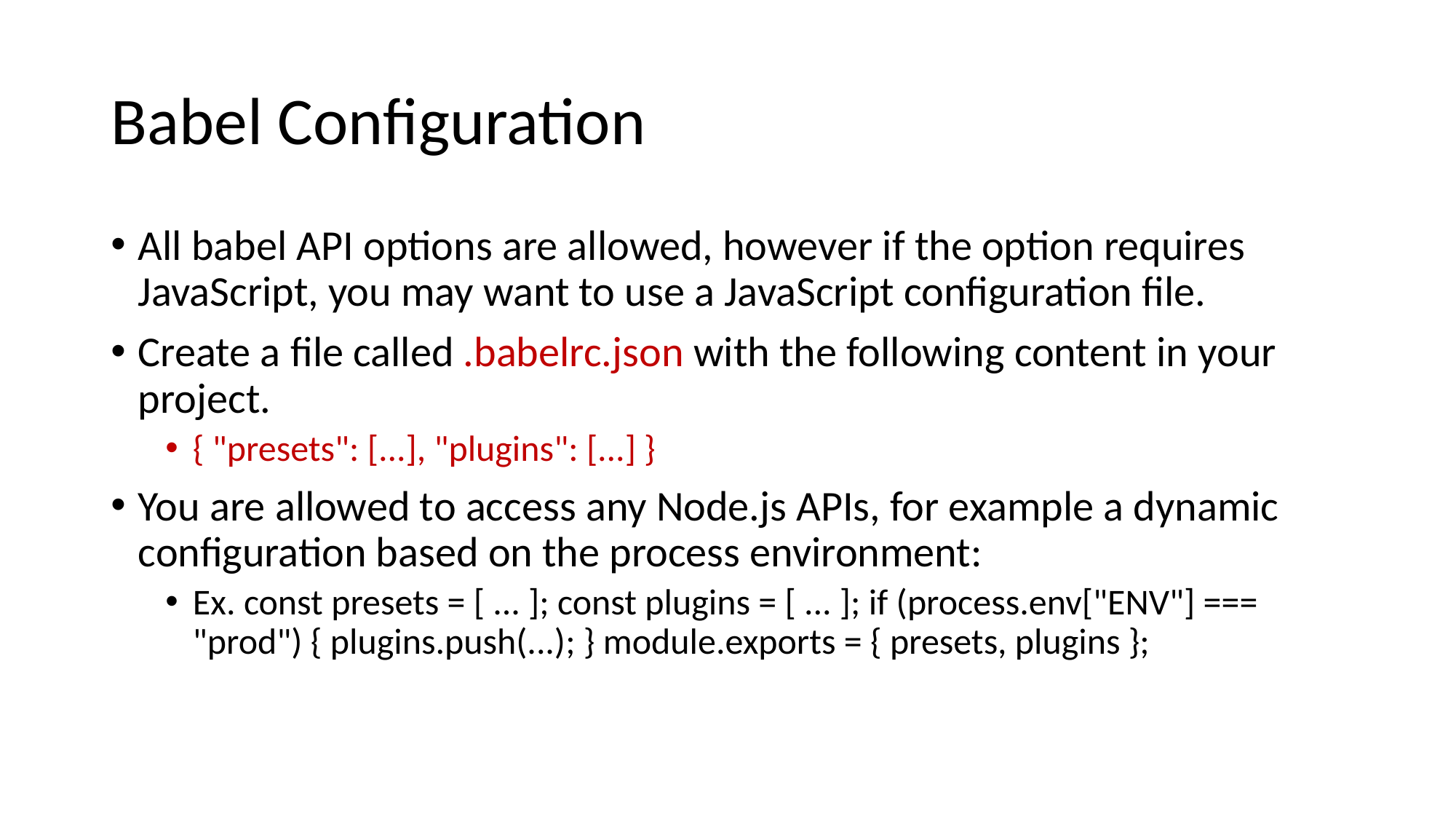

# Babel Configuration
All babel API options are allowed, however if the option requires JavaScript, you may want to use a JavaScript configuration file.
Create a file called .babelrc.json with the following content in your project.
{ "presets": [...], "plugins": [...] }
You are allowed to access any Node.js APIs, for example a dynamic configuration based on the process environment:
Ex. const presets = [ ... ]; const plugins = [ ... ]; if (process.env["ENV"] === "prod") { plugins.push(...); } module.exports = { presets, plugins };